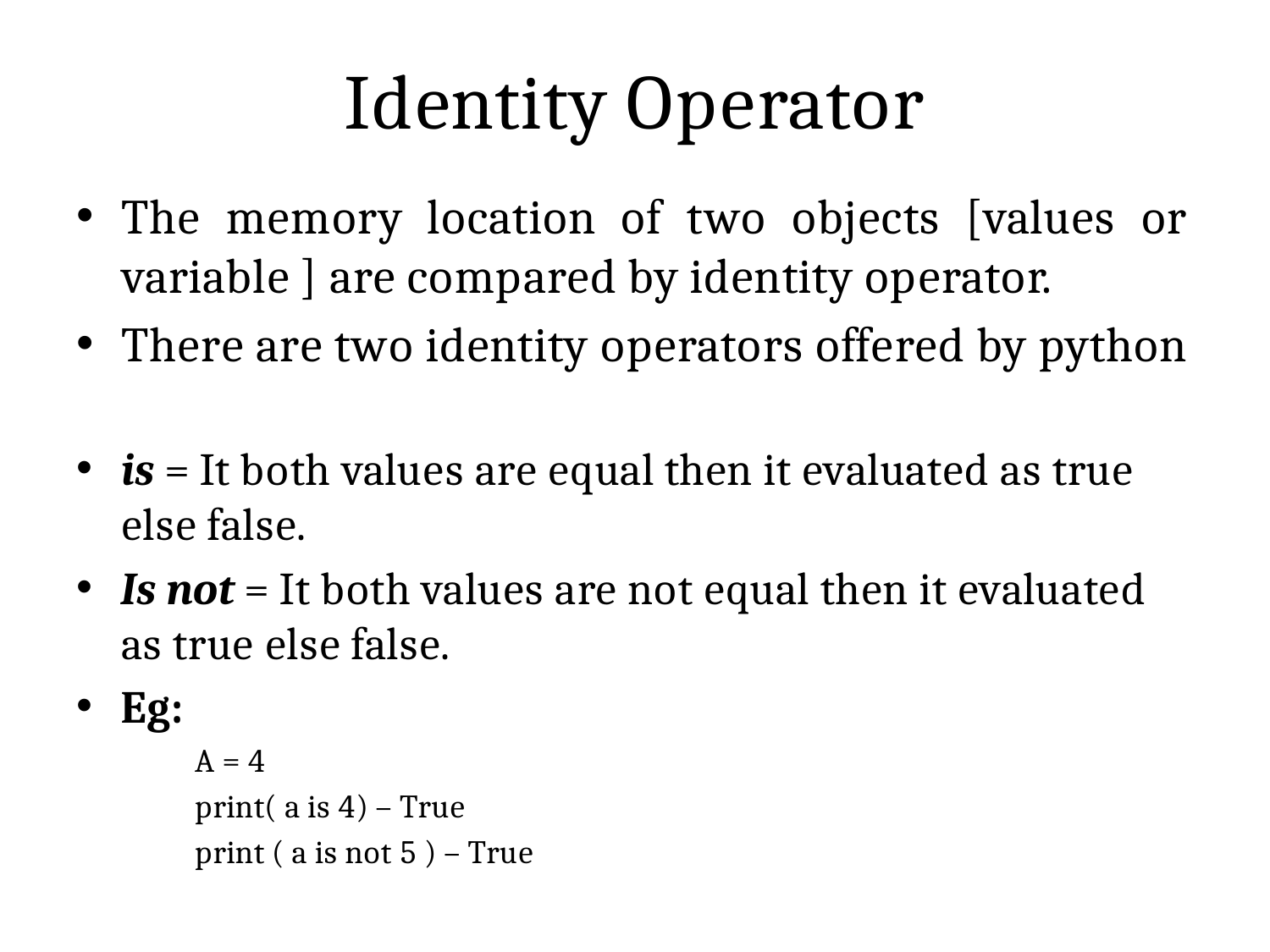

# Identity Operator
The memory location of two objects [values or variable ] are compared by identity operator.
There are two identity operators offered by python
is = It both values are equal then it evaluated as true else false.
Is not = It both values are not equal then it evaluated as true else false.
Eg:
A = 4
print( a is 4) – True
print ( a is not 5 ) – True